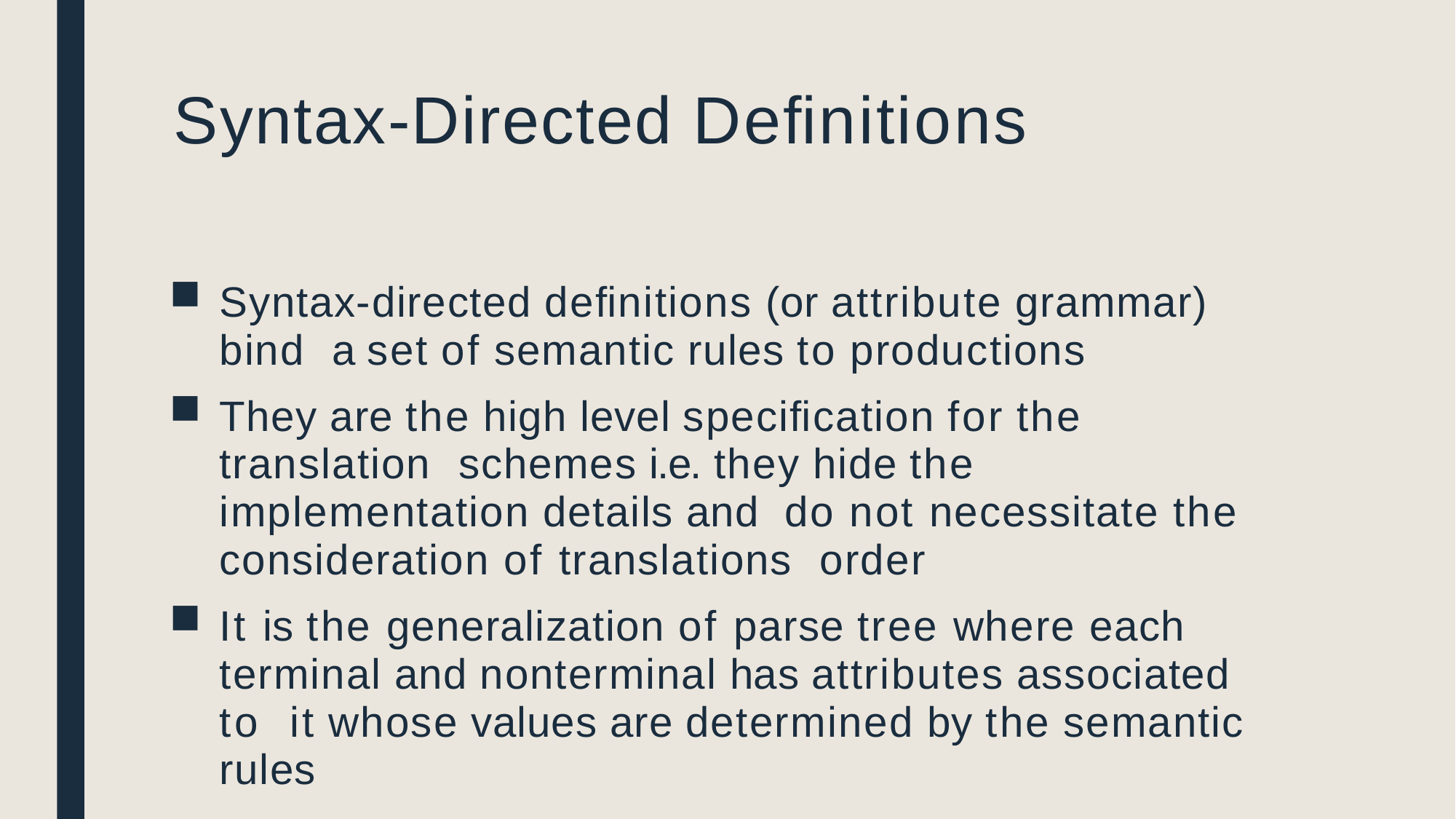

# Syntax-Directed Deﬁnitions
Syntax-directed deﬁnitions (or attribute grammar) bind  a set of semantic rules to productions
They are the high level speciﬁcation for the translation  schemes i.e. they hide the implementation details and  do not necessitate the consideration of translations  order
It is the generalization of parse tree where each  terminal and nonterminal has attributes associated to  it whose values are determined by the semantic rules